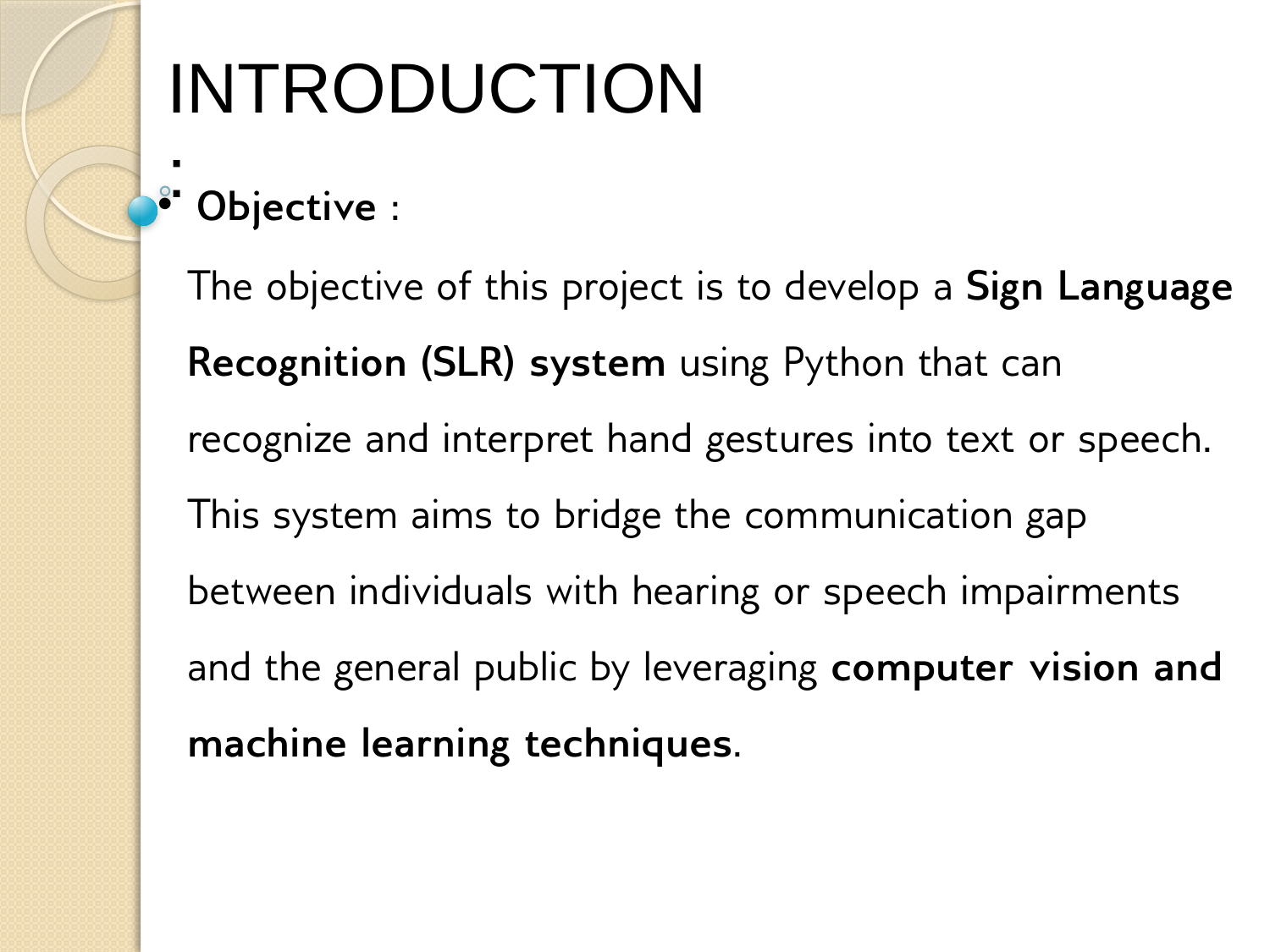

INTRODUCTION:
Objective :
The objective of this project is to develop a Sign Language Recognition (SLR) system using Python that can recognize and interpret hand gestures into text or speech. This system aims to bridge the communication gap between individuals with hearing or speech impairments and the general public by leveraging computer vision and machine learning techniques.